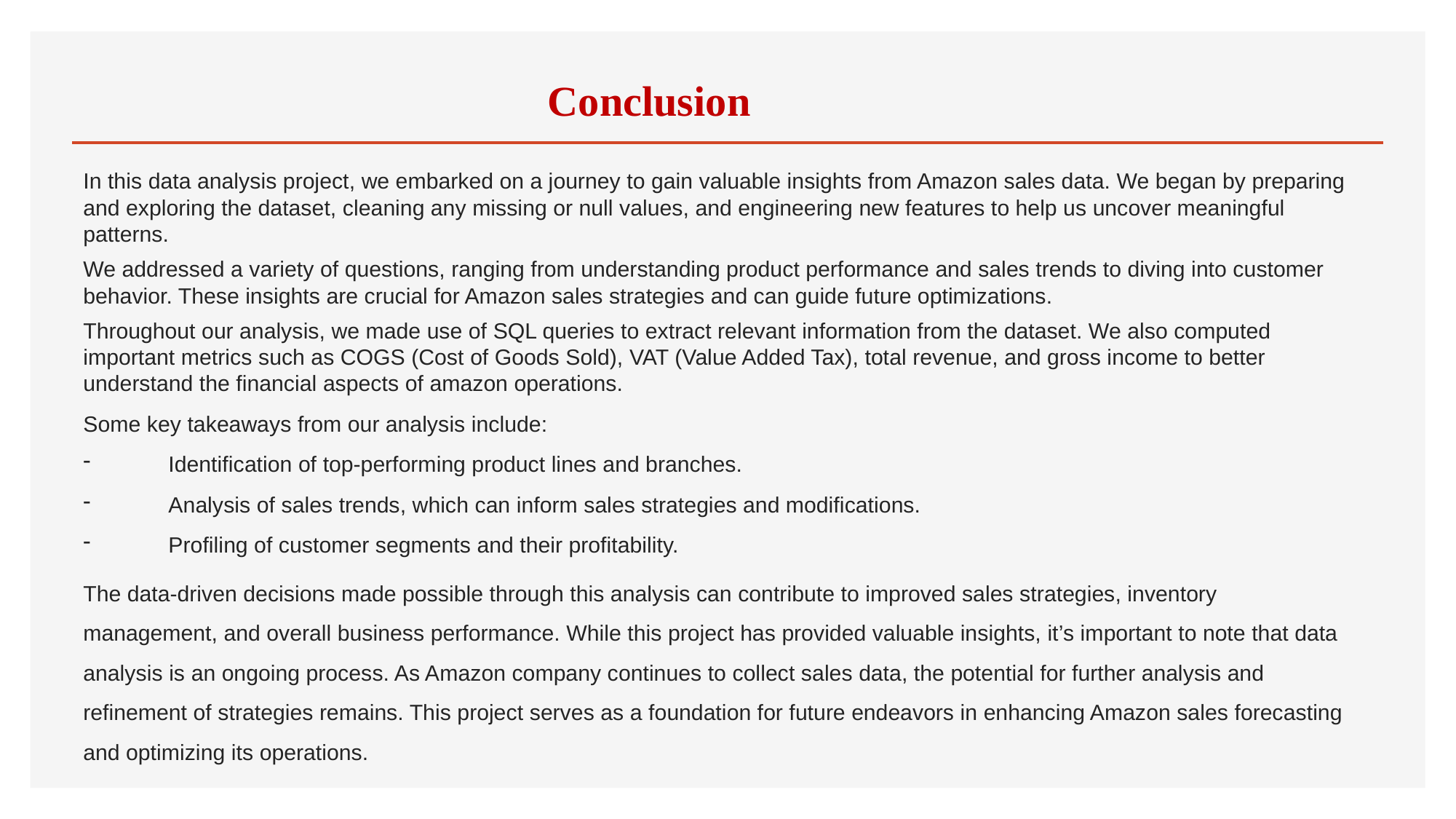

# Conclusion
In this data analysis project, we embarked on a journey to gain valuable insights from Amazon sales data. We began by preparing and exploring the dataset, cleaning any missing or null values, and engineering new features to help us uncover meaningful patterns.
We addressed a variety of questions, ranging from understanding product performance and sales trends to diving into customer behavior. These insights are crucial for Amazon sales strategies and can guide future optimizations.
Throughout our analysis, we made use of SQL queries to extract relevant information from the dataset. We also computed important metrics such as COGS (Cost of Goods Sold), VAT (Value Added Tax), total revenue, and gross income to better understand the financial aspects of amazon operations.
Some key takeaways from our analysis include:
Identification of top-performing product lines and branches.
Analysis of sales trends, which can inform sales strategies and modifications.
Profiling of customer segments and their profitability.
The data-driven decisions made possible through this analysis can contribute to improved sales strategies, inventory management, and overall business performance. While this project has provided valuable insights, it’s important to note that data analysis is an ongoing process. As Amazon company continues to collect sales data, the potential for further analysis and refinement of strategies remains. This project serves as a foundation for future endeavors in enhancing Amazon sales forecasting and optimizing its operations.